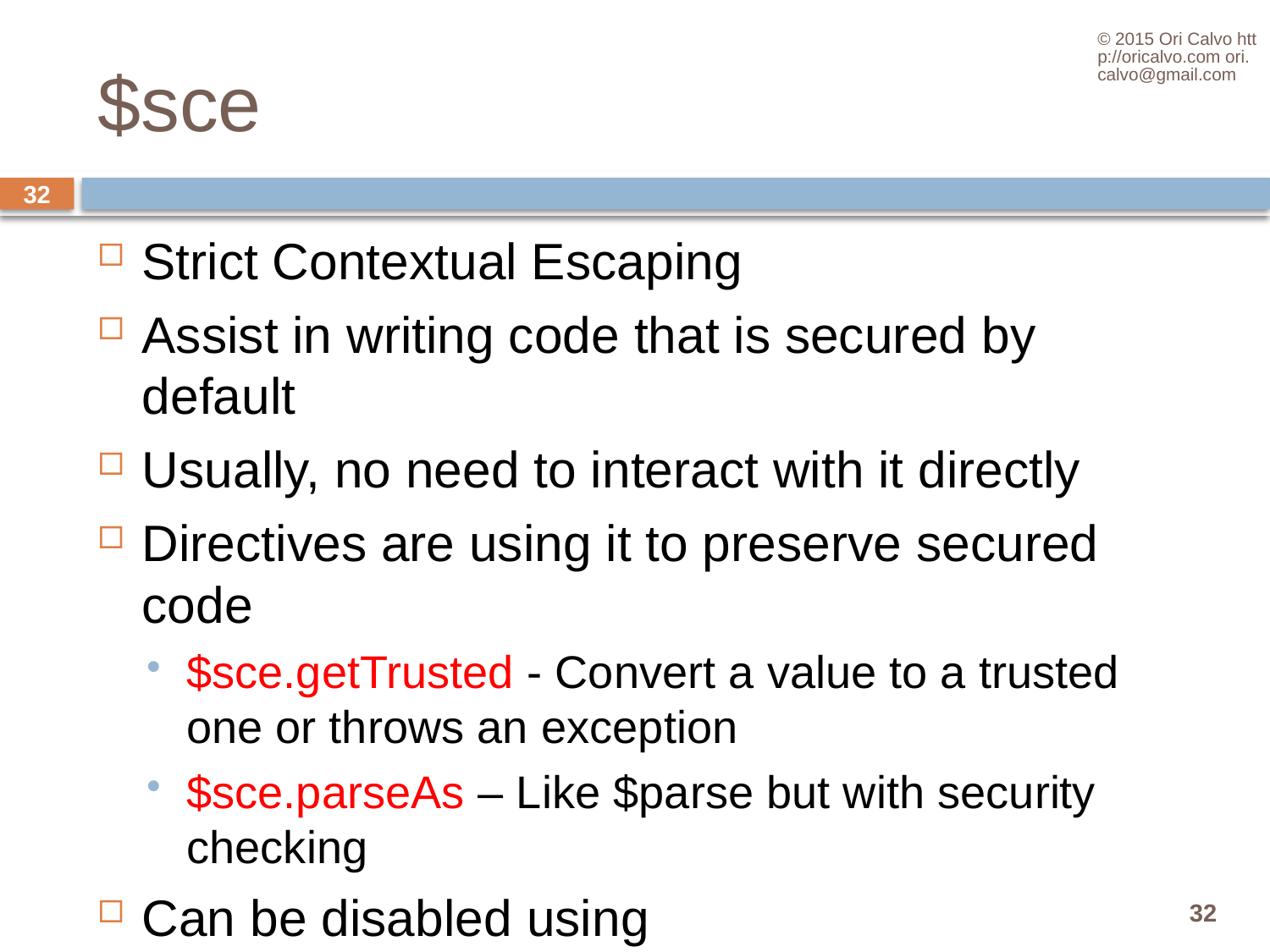

© 2015 Ori Calvo http://oricalvo.com ori.calvo@gmail.com
# $sce
32
Strict Contextual Escaping
Assist in writing code that is secured by default
Usually, no need to interact with it directly
Directives are using it to preserve secured code
$sce.getTrusted - Convert a value to a trusted one or throws an exception
$sce.parseAs – Like $parse but with security checking
Can be disabled using $sceProvider.enabled(false)